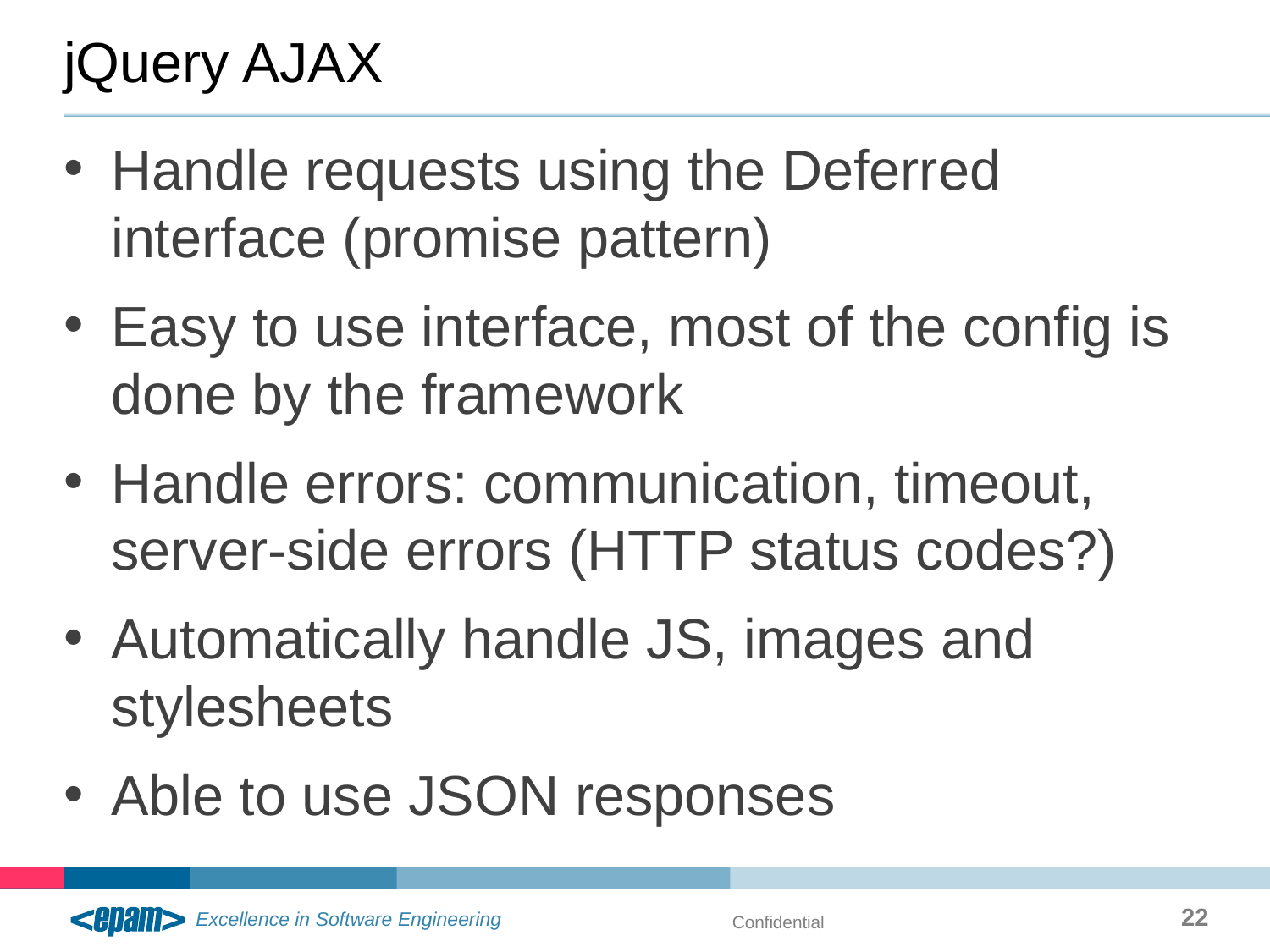

# jQuery AJAX
Handle requests using the Deferred interface (promise pattern)
Easy to use interface, most of the config is done by the framework
Handle errors: communication, timeout, server-side errors (HTTP status codes?)
Automatically handle JS, images and stylesheets
Able to use JSON responses
22
Confidential